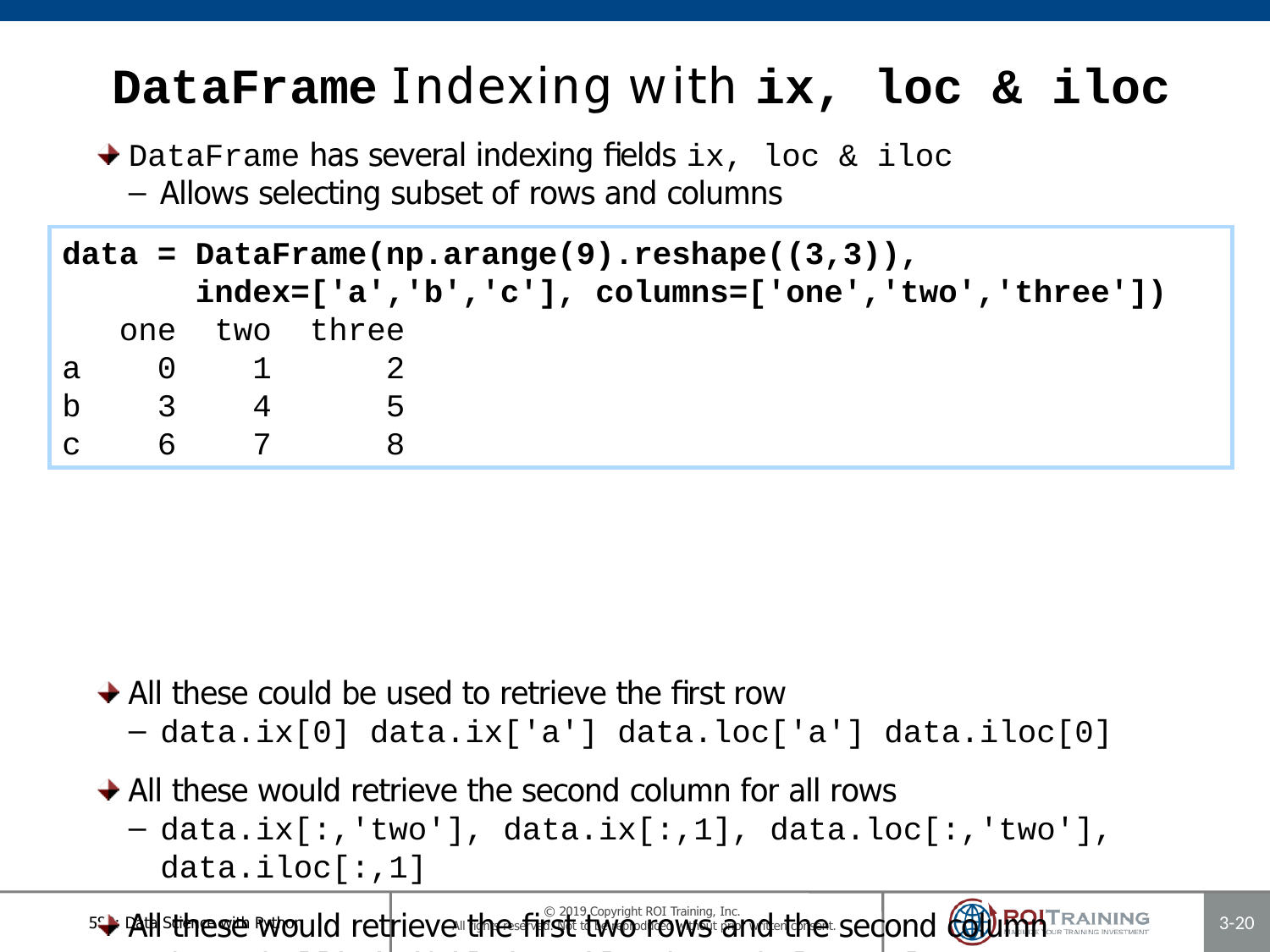

# DataFrame Indexing with ix, loc & iloc
DataFrame has several indexing fields ix, loc & iloc
Allows selecting subset of rows and columns

All these could be used to retrieve the first row
data.ix[0] data.ix['a'] data.loc['a'] data.iloc[0]
All these would retrieve the second column for all rows
data.ix[:,'two'], data.ix[:,1], data.loc[:,'two'], data.iloc[:,1]
All these would retrieve the first two rows and the second column
data.ix[['a','b'],'two'], data.ix[0:2,1], data.loc['a':'c':,'two'], data.iloc[0:2,1]

data = DataFrame(np.arange(9).reshape((3,3)),
       index=['a','b','c'], columns=['one','two','three'])
   one  two  three
a    0    1      2
b    3    4      5
c    6    7      8